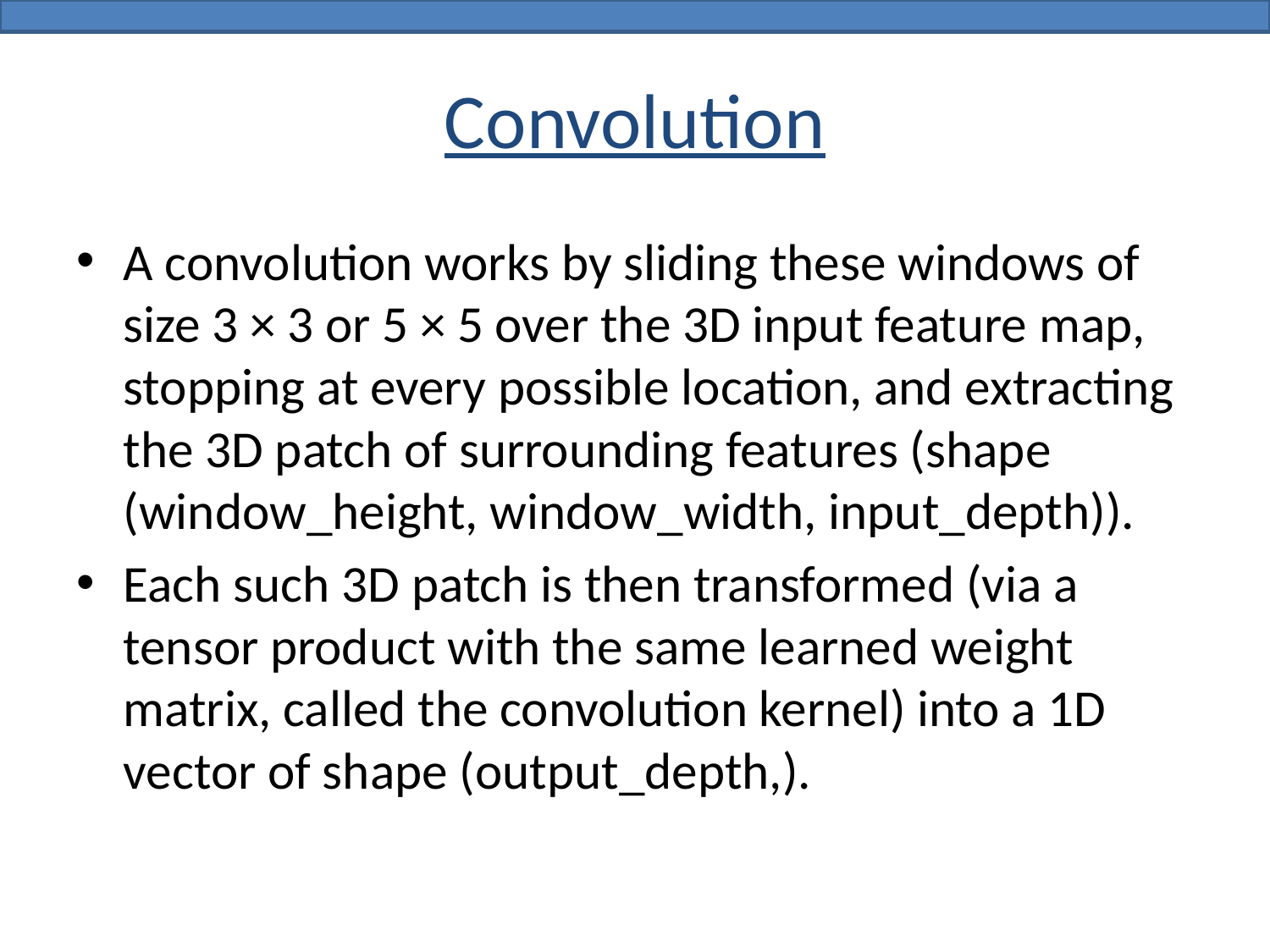

# Convolution
A convolution works by sliding these windows of size 3 × 3 or 5 × 5 over the 3D input feature map, stopping at every possible location, and extracting the 3D patch of surrounding features (shape (window_height, window_width, input_depth)).
Each such 3D patch is then transformed (via a tensor product with the same learned weight matrix, called the convolution kernel) into a 1D vector of shape (output_depth,).